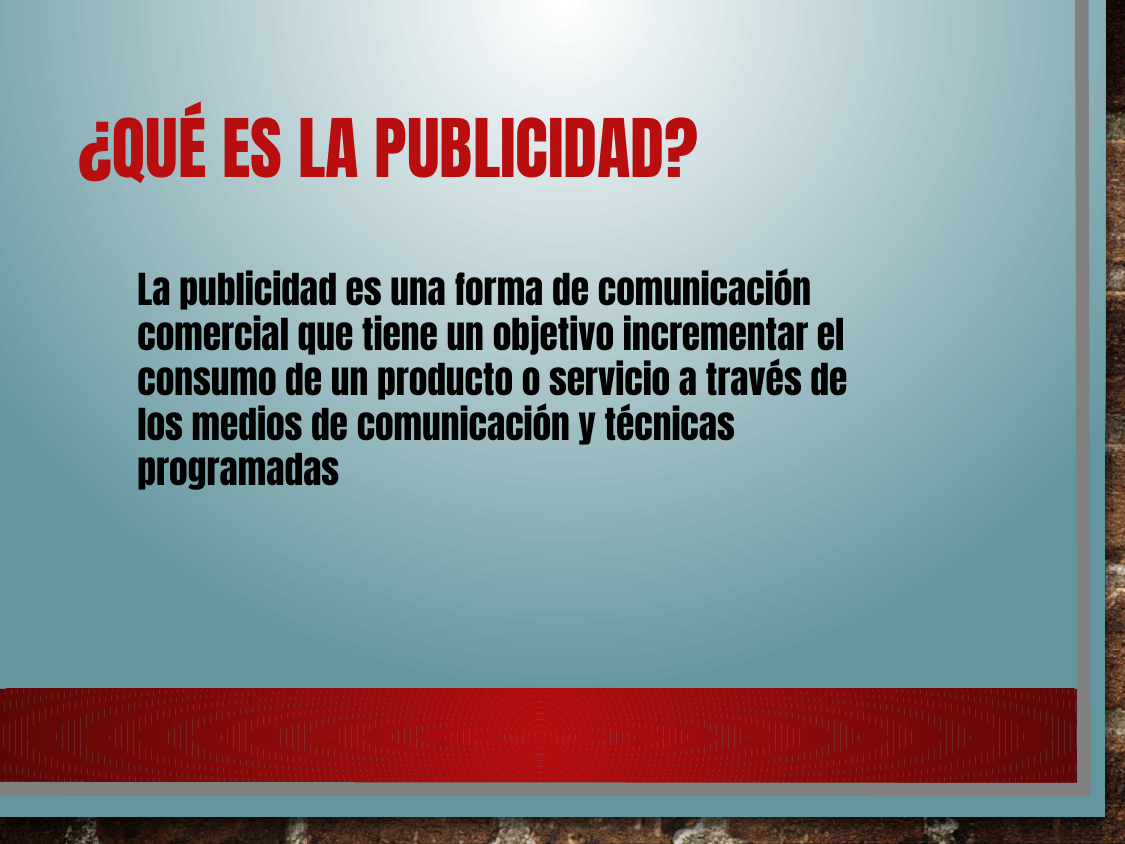

# ¿Qué es la publicidad?
La publicidad es una forma de comunicación comercial que tiene un objetivo incrementar el consumo de un producto o servicio a través de los medios de comunicación y técnicas programadas